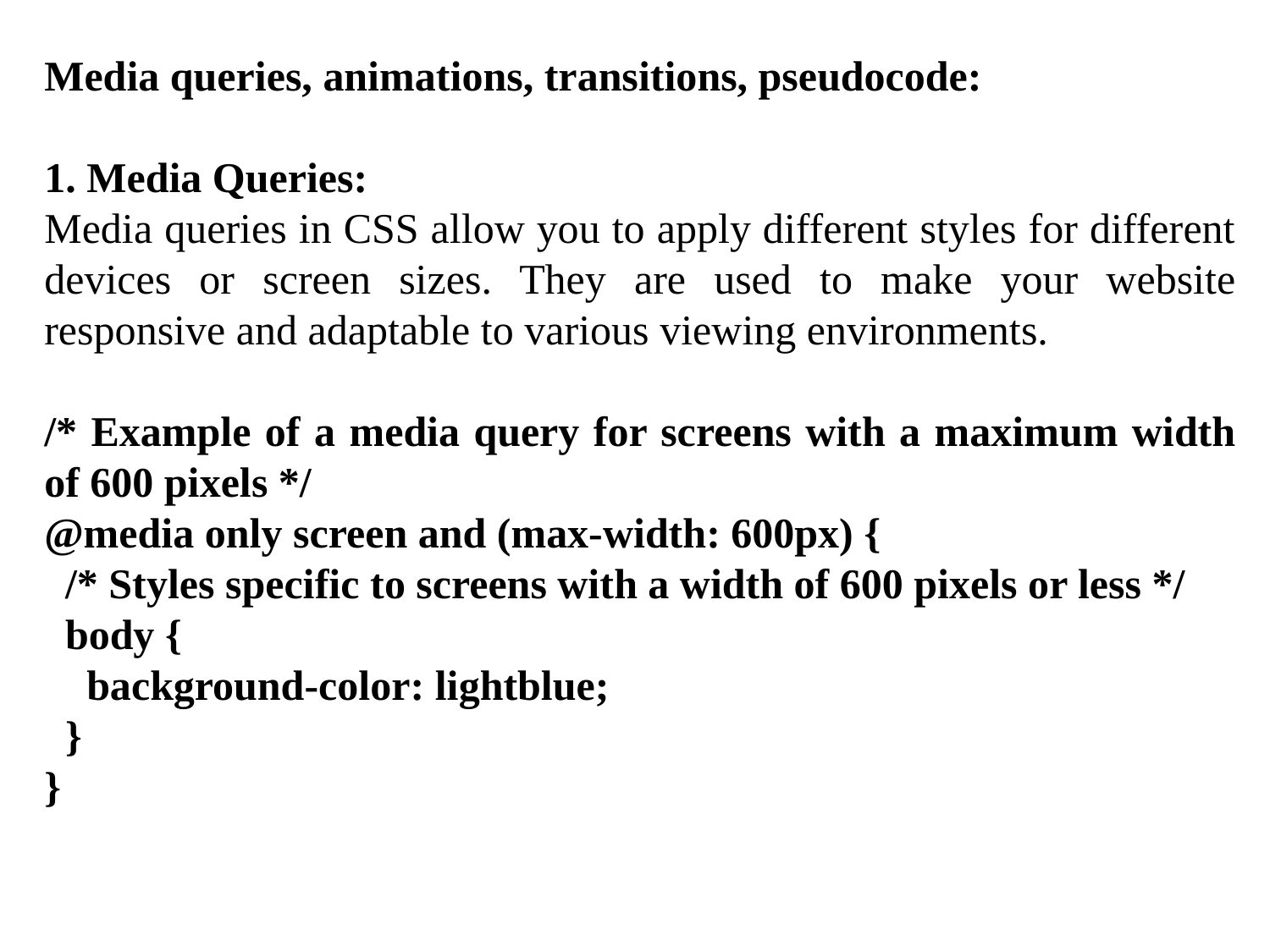

Media queries, animations, transitions, pseudocode:

1. Media Queries:
Media queries in CSS allow you to apply different styles for different devices or screen sizes. They are used to make your website responsive and adaptable to various viewing environments.

/* Example of a media query for screens with a maximum width of 600 pixels */
@media only screen and (max-width: 600px) {
  /* Styles specific to screens with a width of 600 pixels or less */
  body {
    background-color: lightblue;
  }
}